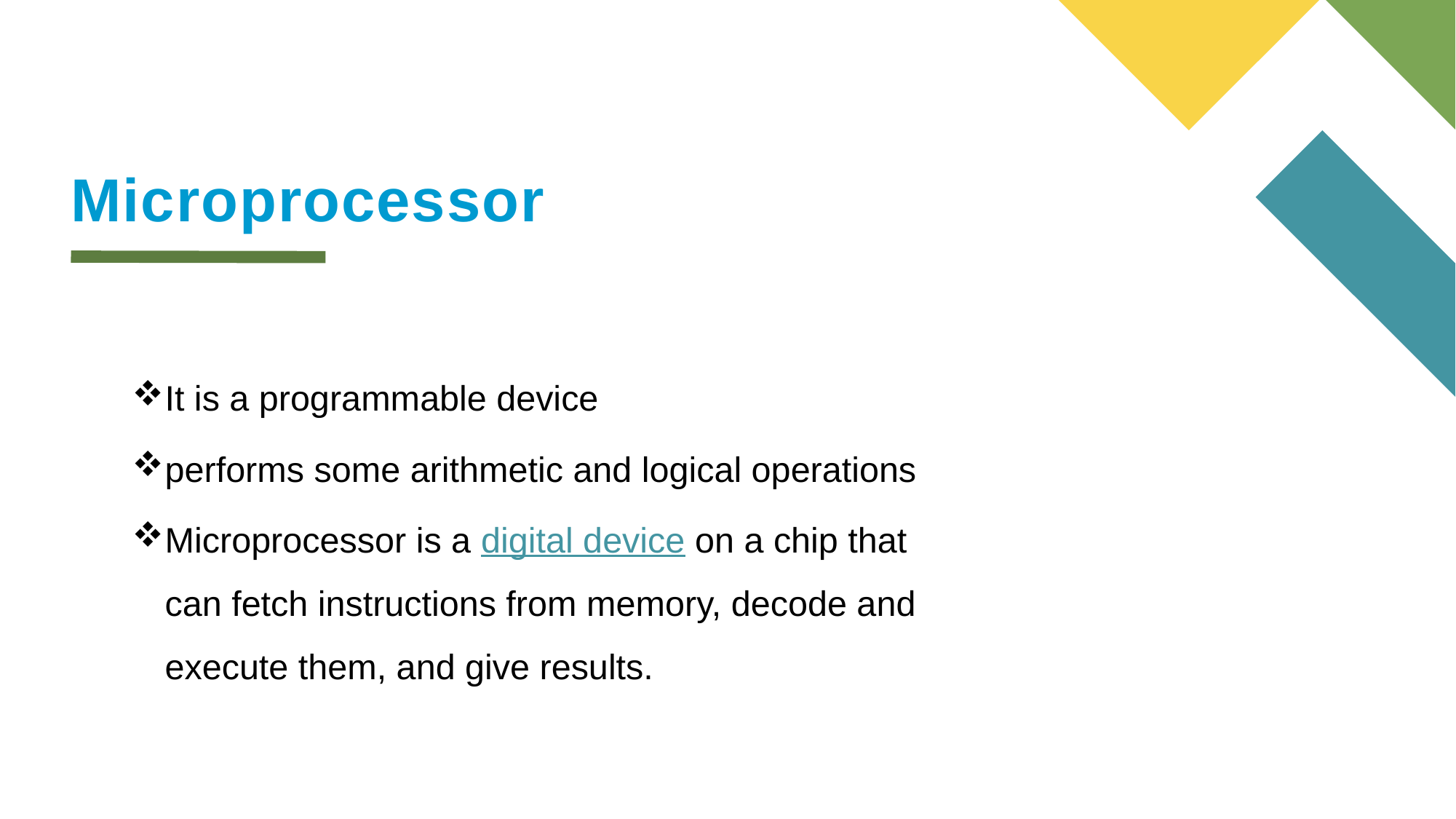

# Microprocessor
It is a programmable device
performs some arithmetic and logical operations
Microprocessor is a digital device on a chip that can fetch instructions from memory, decode and execute them, and give results.